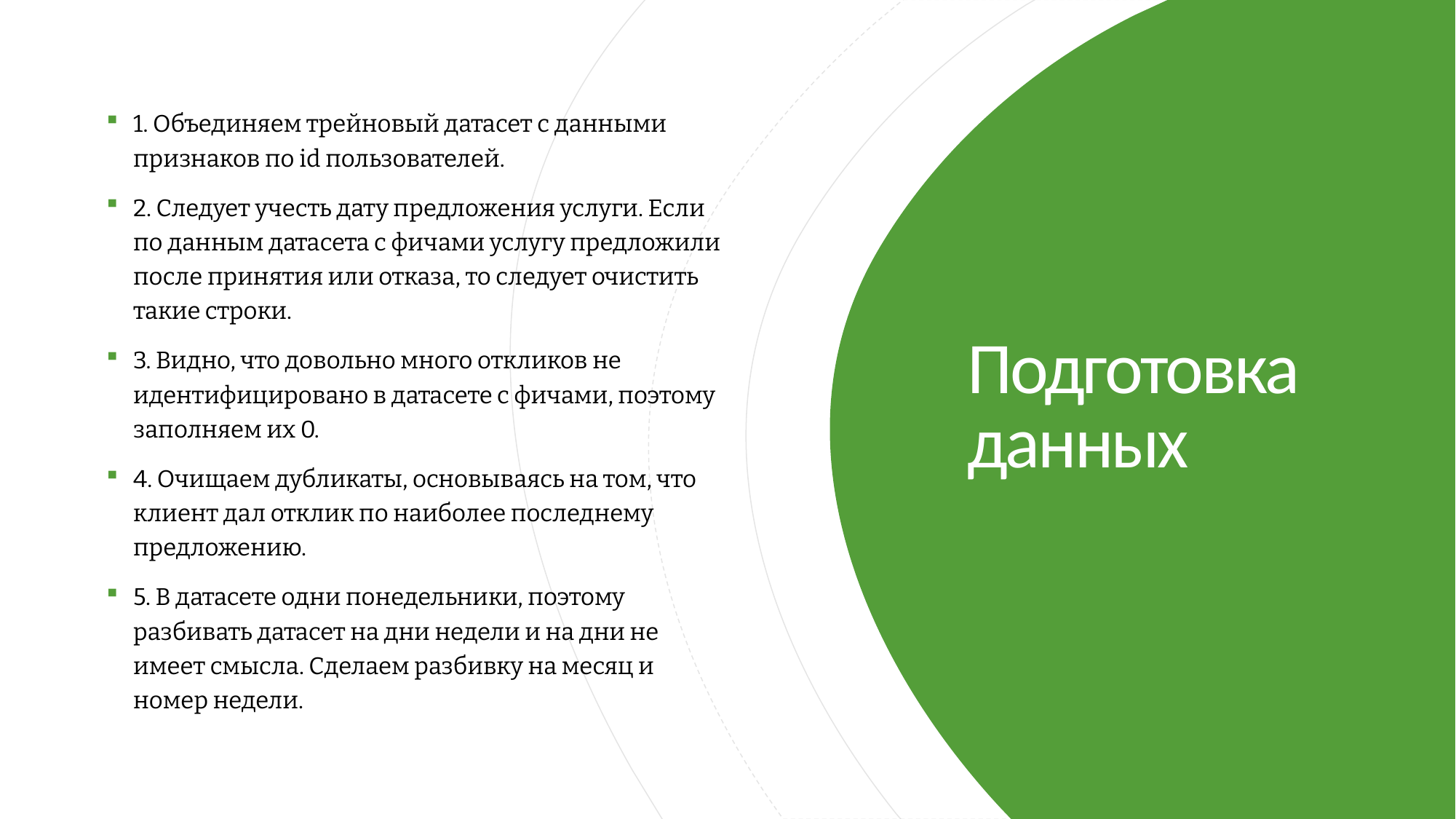

1. Объединяем трейновый датасет с данными признаков по id пользователей.
2. Следует учесть дату предложения услуги. Если по данным датасета с фичами услугу предложили после принятия или отказа, то следует очистить такие строки.
3. Видно, что довольно много откликов не идентифицировано в датасете с фичами, поэтому заполняем их 0.
4. Очищаем дубликаты, основываясь на том, что клиент дал отклик по наиболее последнему предложению.
5. В датасете одни понедельники, поэтому разбивать датасет на дни недели и на дни не имеет смысла. Сделаем разбивку на месяц и номер недели.
# Подготовка данных